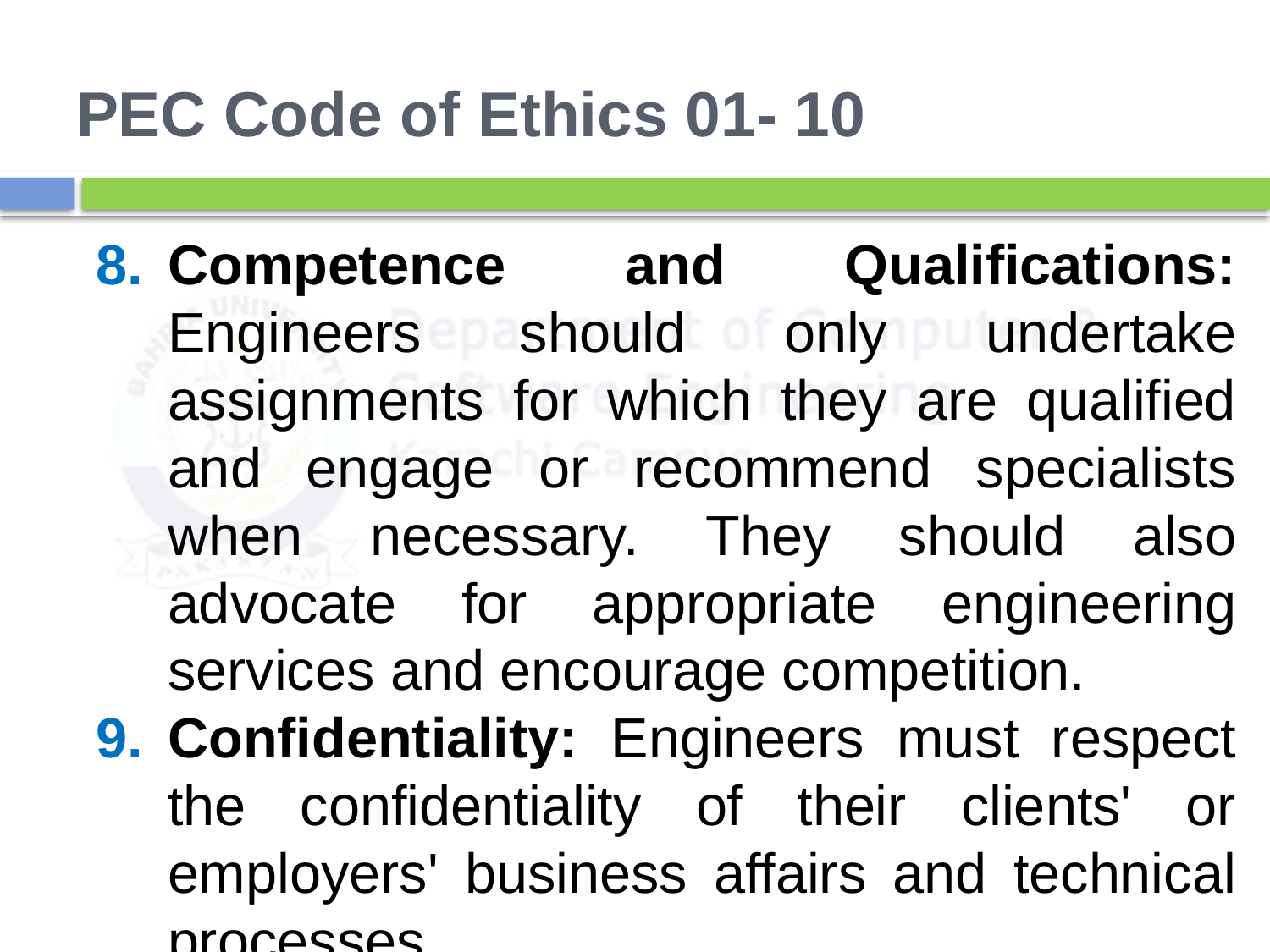

# PEC Code of Ethics 01- 10
Competence and Qualifications: Engineers should only undertake assignments for which they are qualified and engage or recommend specialists when necessary. They should also advocate for appropriate engineering services and encourage competition.
Confidentiality: Engineers must respect the confidentiality of their clients' or employers' business affairs and technical processes.